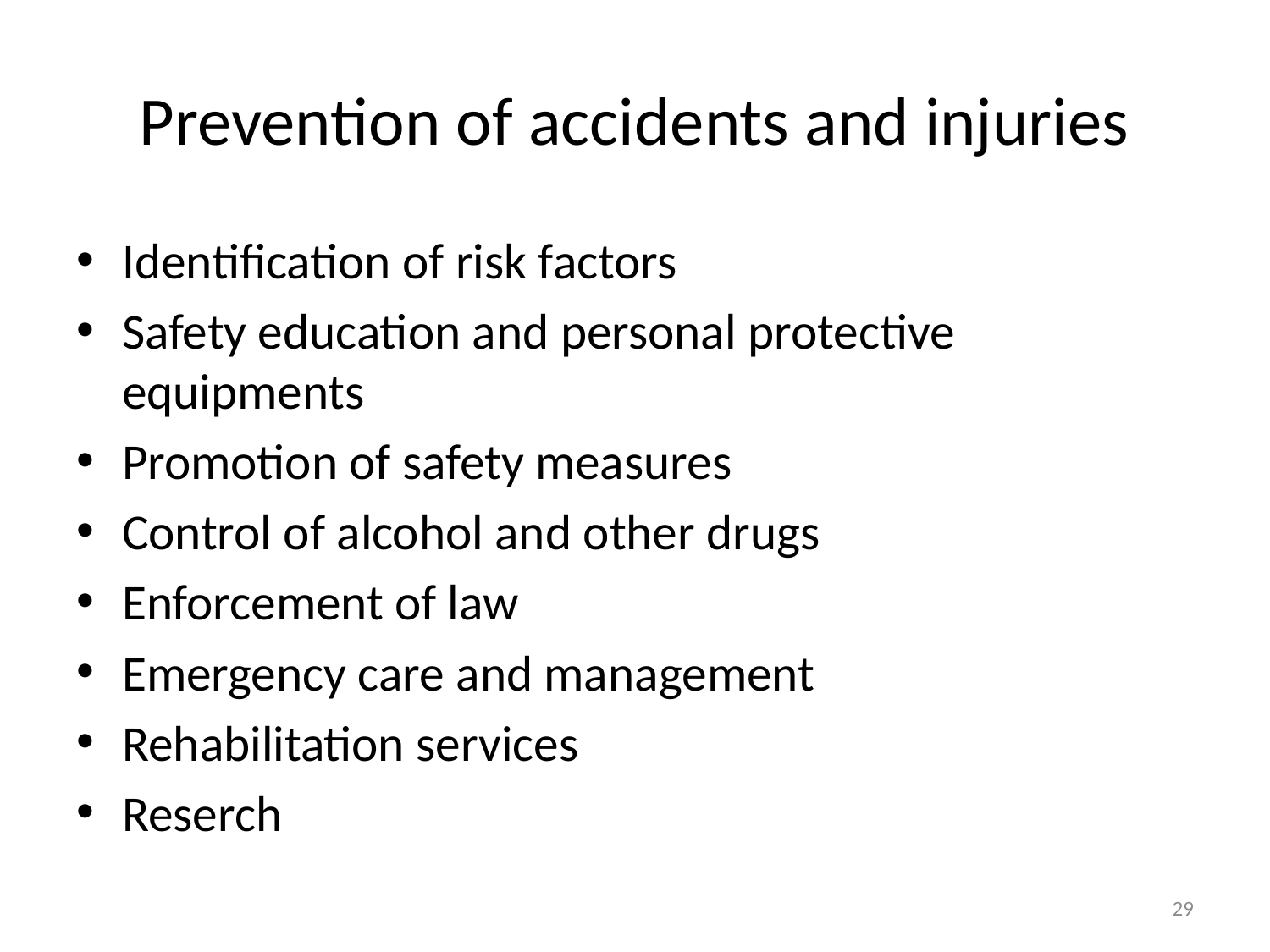

# Prevention of accidents and injuries
Identification of risk factors
Safety education and personal protective equipments
Promotion of safety measures
Control of alcohol and other drugs
Enforcement of law
Emergency care and management
Rehabilitation services
Reserch
29